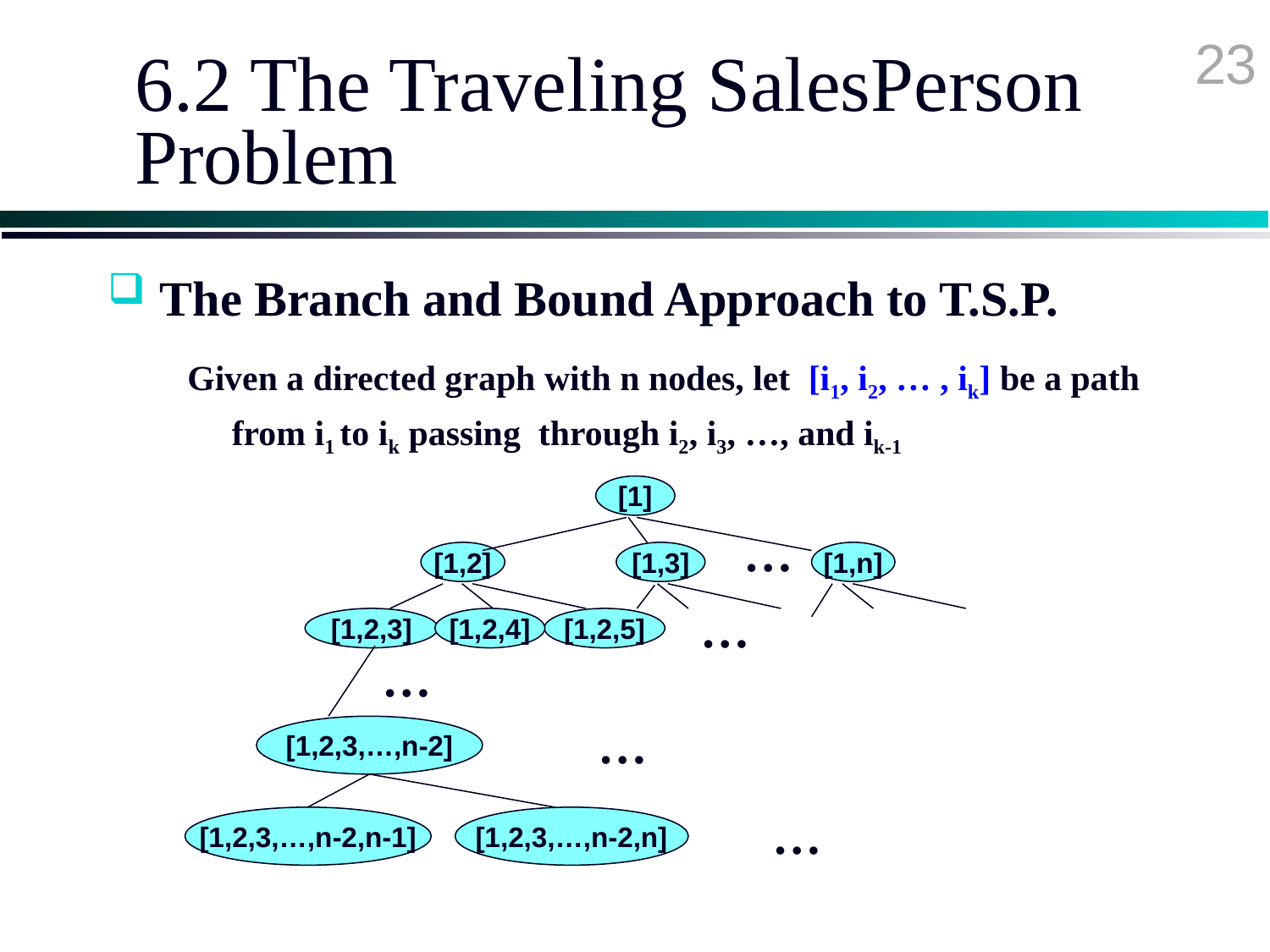

23
# 6.2 The Traveling SalesPerson Problem
 The Branch and Bound Approach to T.S.P.
Given a directed graph with n nodes, let  [i1, i2, … , ik] be a path
     from i1 to ik passing  through i2, i3, …, and ik-1
[1]
…

[1,2]
[1,3]
[1,n]

…
[1,2,3]
[1,2,4]
[1,2,5]
…

…
[1,2,3,…,n-2]

…
[1,2,3,…,n-2,n-1]
[1,2,3,…,n-2,n]